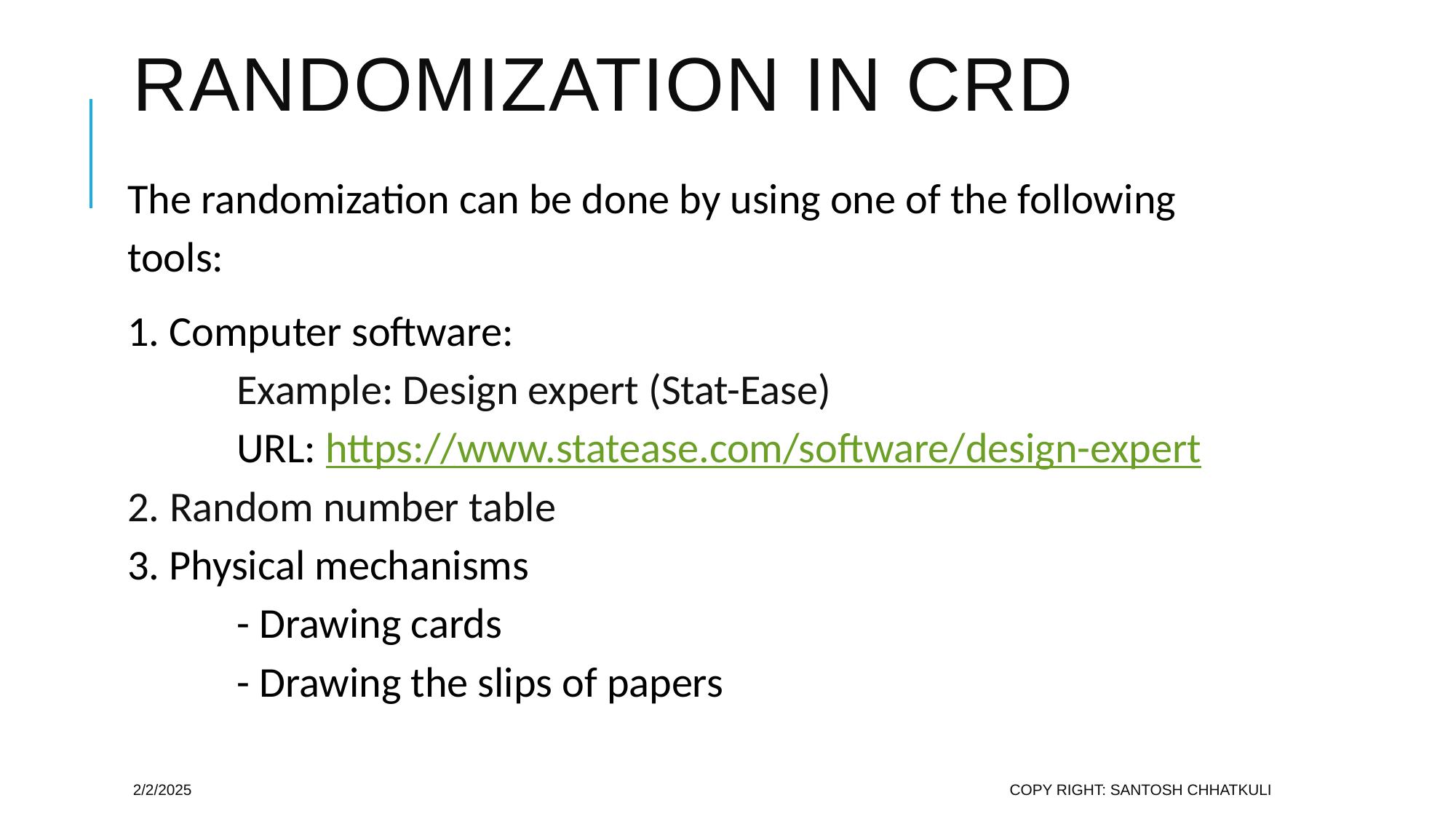

# Randomization in Crd
The randomization can be done by using one of the following tools:
1. Computer software:
	Example: Design expert (Stat-Ease)
	URL: https://www.statease.com/software/design-expert
2. Random number table
3. Physical mechanisms
	- Drawing cards
	- Drawing the slips of papers

2/2/2025
Copy Right: Santosh Chhatkuli